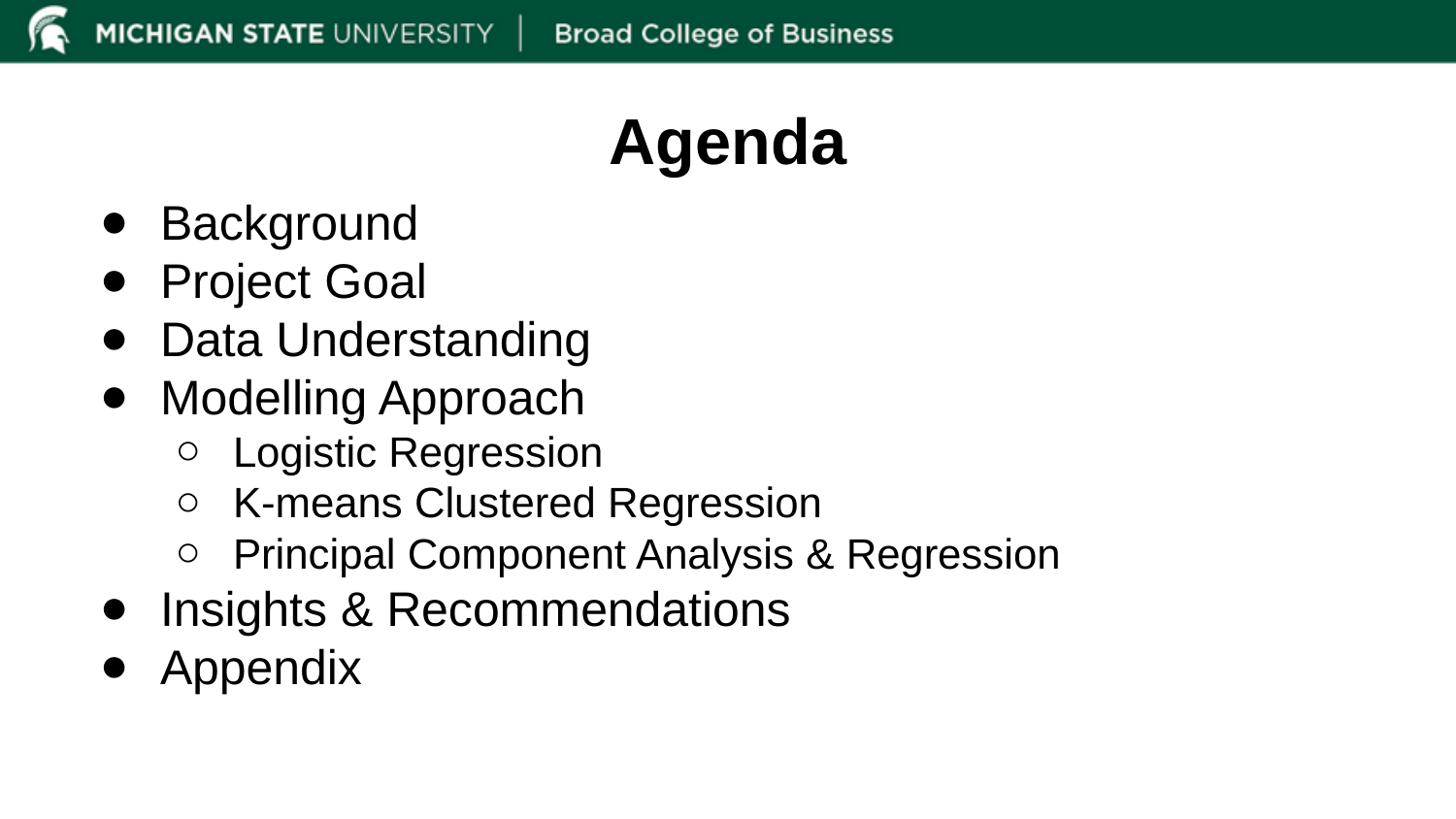

# Agenda
Background
Project Goal
Data Understanding
Modelling Approach
Logistic Regression
K-means Clustered Regression
Principal Component Analysis & Regression
Insights & Recommendations
Appendix